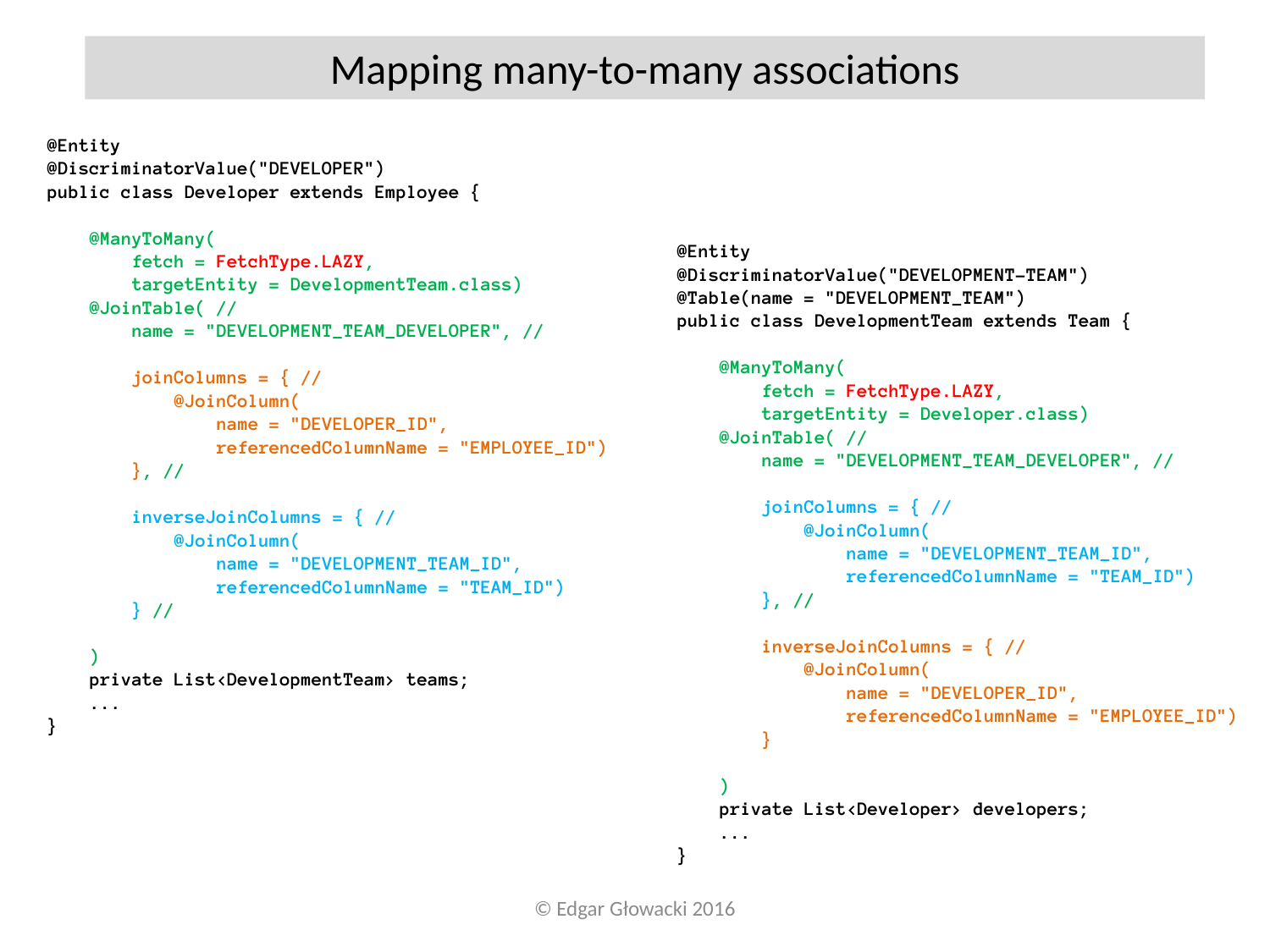

Mapping many-to-many associations
@Entity
@DiscriminatorValue("DEVELOPER")
public class Developer extends Employee {

    @ManyToMany(
        fetch = FetchType.LAZY,
        targetEntity = DevelopmentTeam.class)
    @JoinTable( //
        name = "DEVELOPMENT_TEAM_DEVELOPER", //

        joinColumns = { //
            @JoinColumn(
                name = "DEVELOPER_ID",
                referencedColumnName = "EMPLOYEE_ID")
        }, //

        inverseJoinColumns = { //
            @JoinColumn(
                name = "DEVELOPMENT_TEAM_ID",
                referencedColumnName = "TEAM_ID")
        } //

    )
    private List<DevelopmentTeam> teams;
    ...
}
@Entity
@DiscriminatorValue("DEVELOPMENT-TEAM")
@Table(name = "DEVELOPMENT_TEAM")
public class DevelopmentTeam extends Team {

    @ManyToMany(
        fetch = FetchType.LAZY,
        targetEntity = Developer.class)
    @JoinTable( //
        name = "DEVELOPMENT_TEAM_DEVELOPER", //

        joinColumns = { //
            @JoinColumn(
                name = "DEVELOPMENT_TEAM_ID",
                referencedColumnName = "TEAM_ID")
        }, //

        inverseJoinColumns = { //
            @JoinColumn(
                name = "DEVELOPER_ID",
                referencedColumnName = "EMPLOYEE_ID")
        }

    )
    private List<Developer> developers;
    ...
}
© Edgar Głowacki 2016